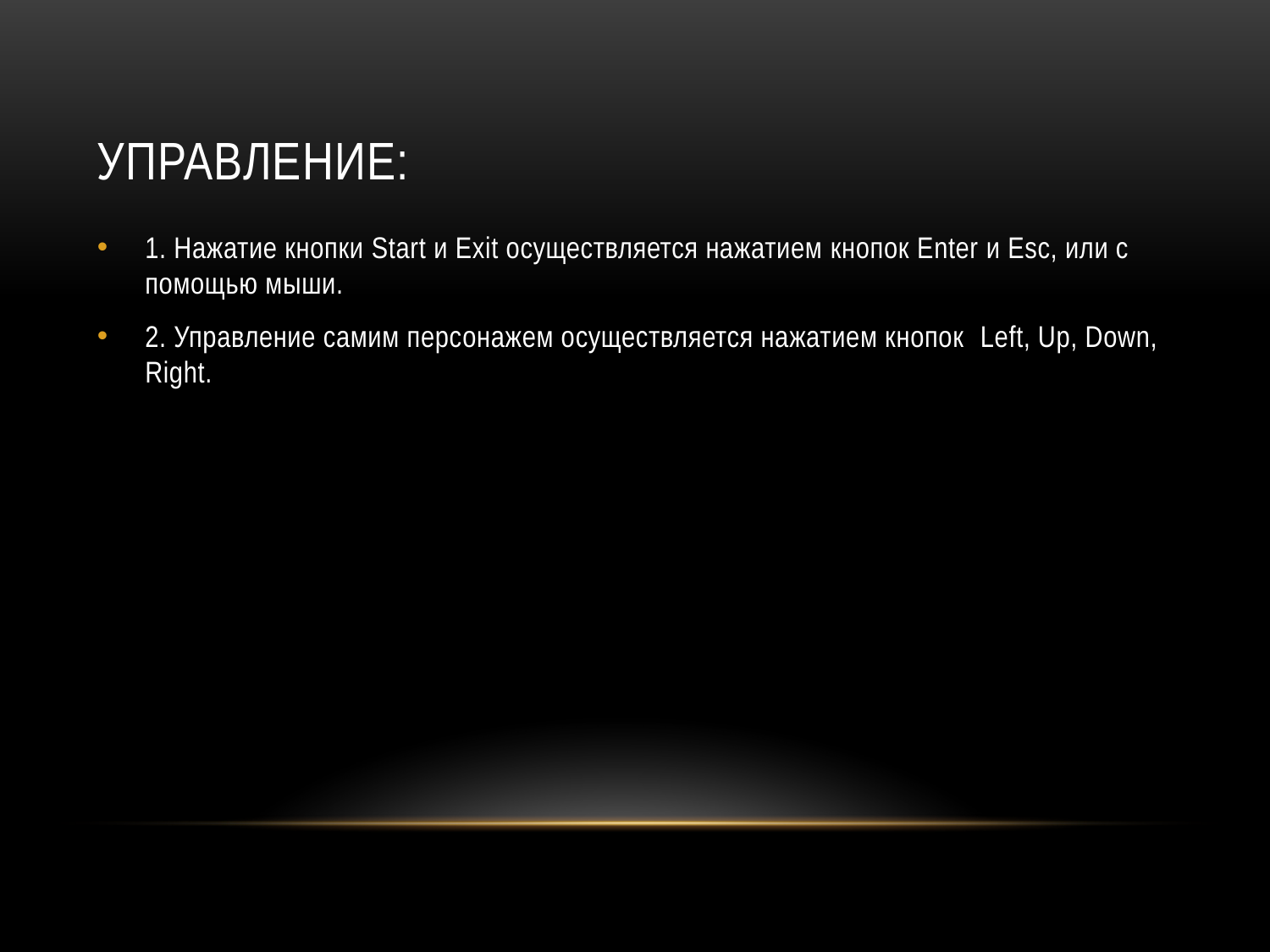

# Управление:
1. Нажатие кнопки Start и Exit осуществляется нажатием кнопок Enter и Esc, или с помощью мыши.
2. Управление самим персонажем осуществляется нажатием кнопок  Left, Up, Down, Right.